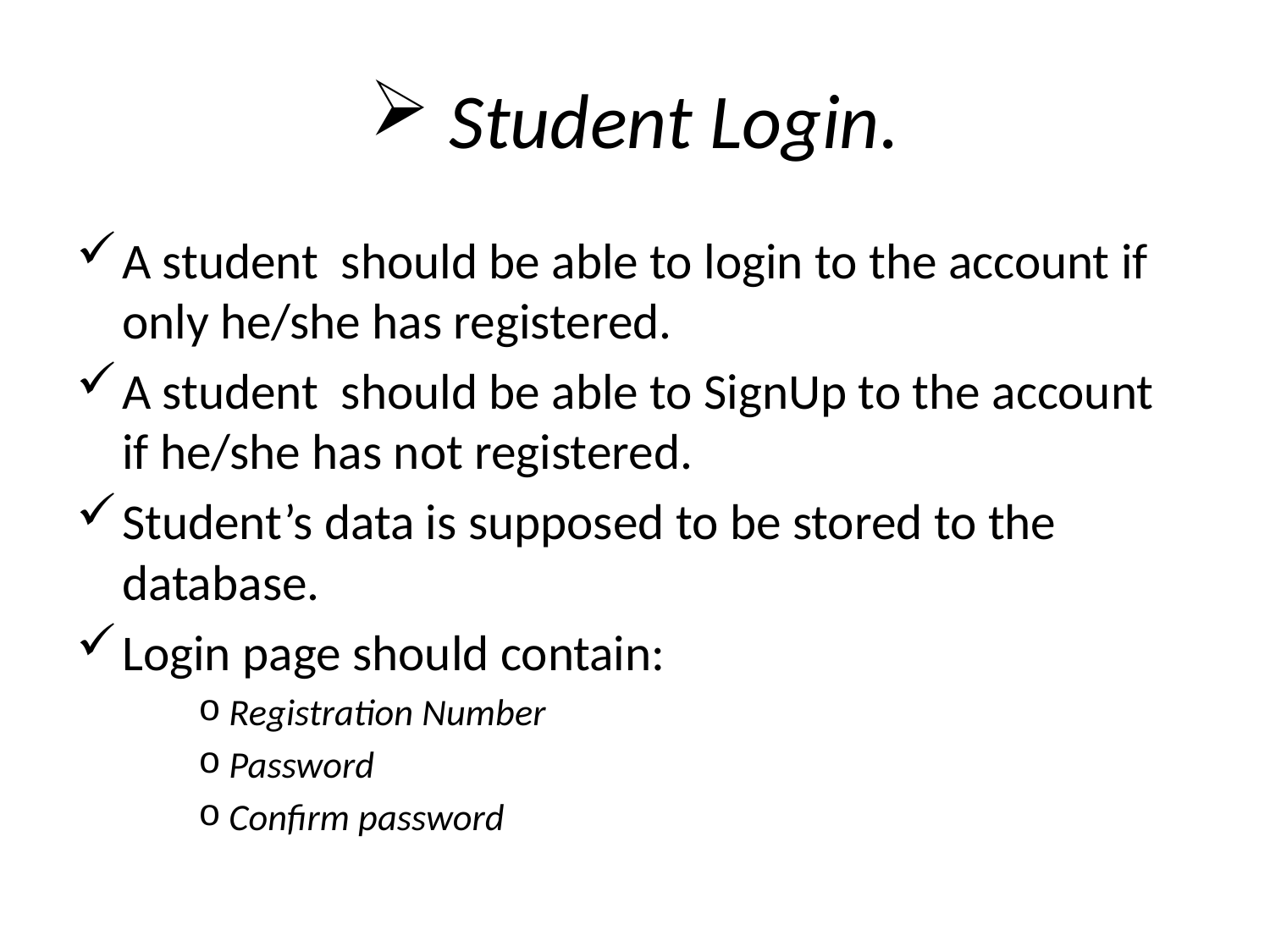

# Student Login.
A student  should be able to login to the account if only he/she has registered.
A student  should be able to SignUp to the account  if he/she has not registered.
Student’s data is supposed to be stored to the database.
Login page should contain:
Registration Number
Password
Confirm password